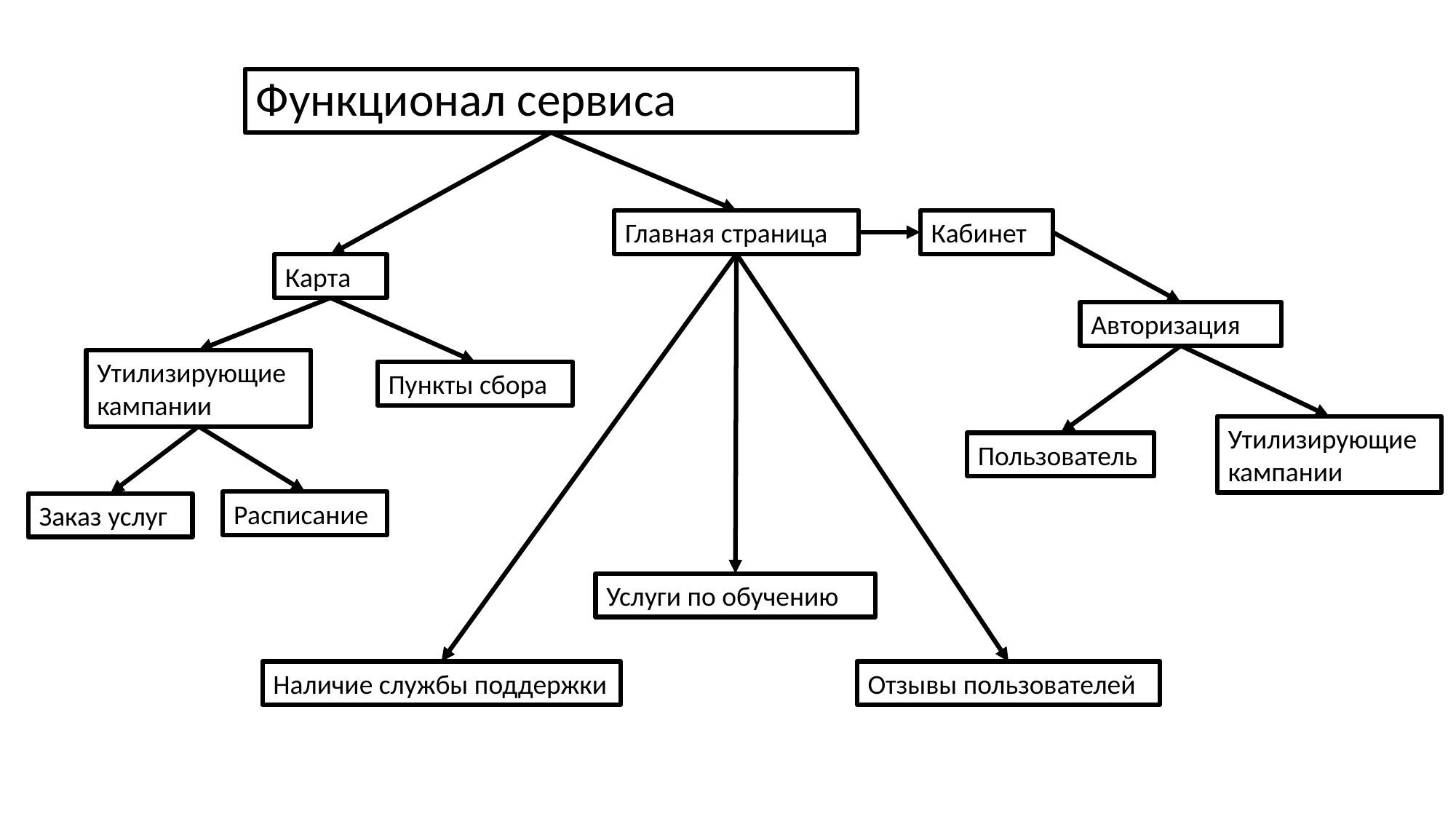

# Функционал сервиса
Главная страница
Кабинет
Карта
Авторизация
Утилизирующие кампании
Пункты сбора
Утилизирующие кампании
Пользователь
Расписание
Заказ услуг
Услуги по обучению
Наличие службы поддержки
Отзывы пользователей